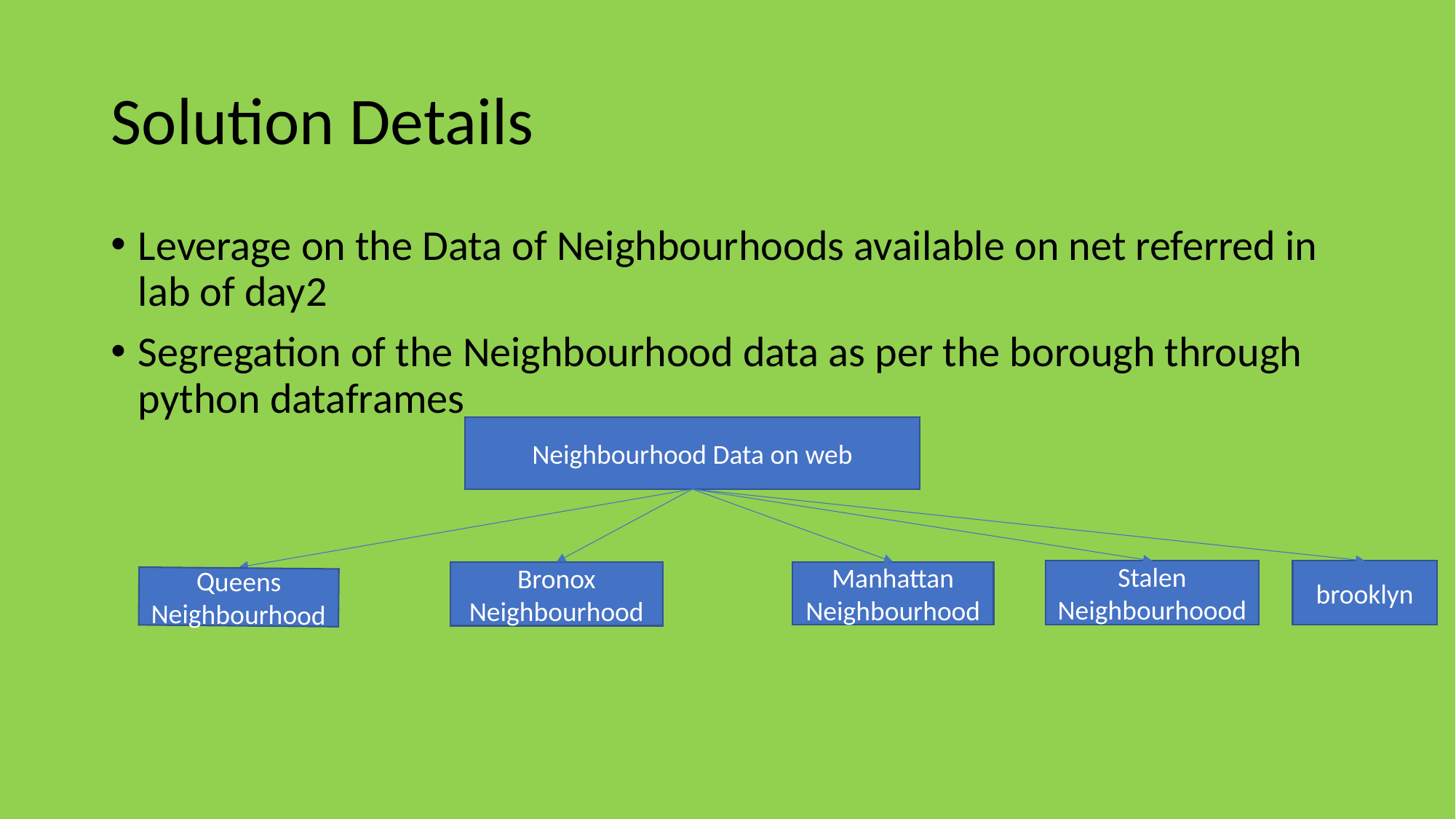

# Solution Details
Leverage on the Data of Neighbourhoods available on net referred in lab of day2
Segregation of the Neighbourhood data as per the borough through python dataframes
Neighbourhood Data on web
Stalen Neighbourhoood
brooklyn
Bronox Neighbourhood
Manhattan Neighbourhood
Queens Neighbourhood